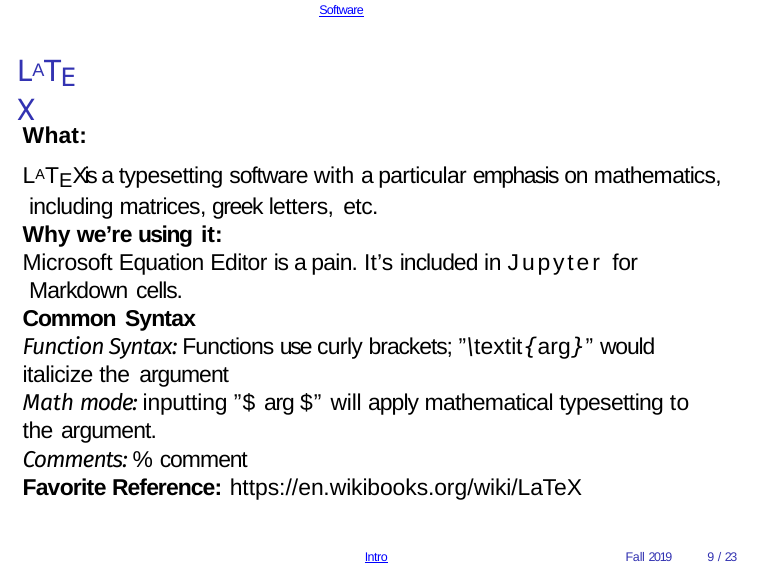

Software
# LATEX
What:
LATEXis a typesetting software with a particular emphasis on mathematics,  including matrices, greek letters, etc.
Why we’re using it:
Microsoft Equation Editor is a pain. It’s included in Jupyter for  Markdown cells.
Common Syntax
Function Syntax: Functions use curly brackets; ”\textit{arg}” would  italicize the argument
Math mode: inputting ”$ arg $” will apply mathematical typesetting to  the argument.
Comments: % comment
Favorite Reference: https://en.wikibooks.org/wiki/LaTeX
Intro
Fall 2019
9 / 23